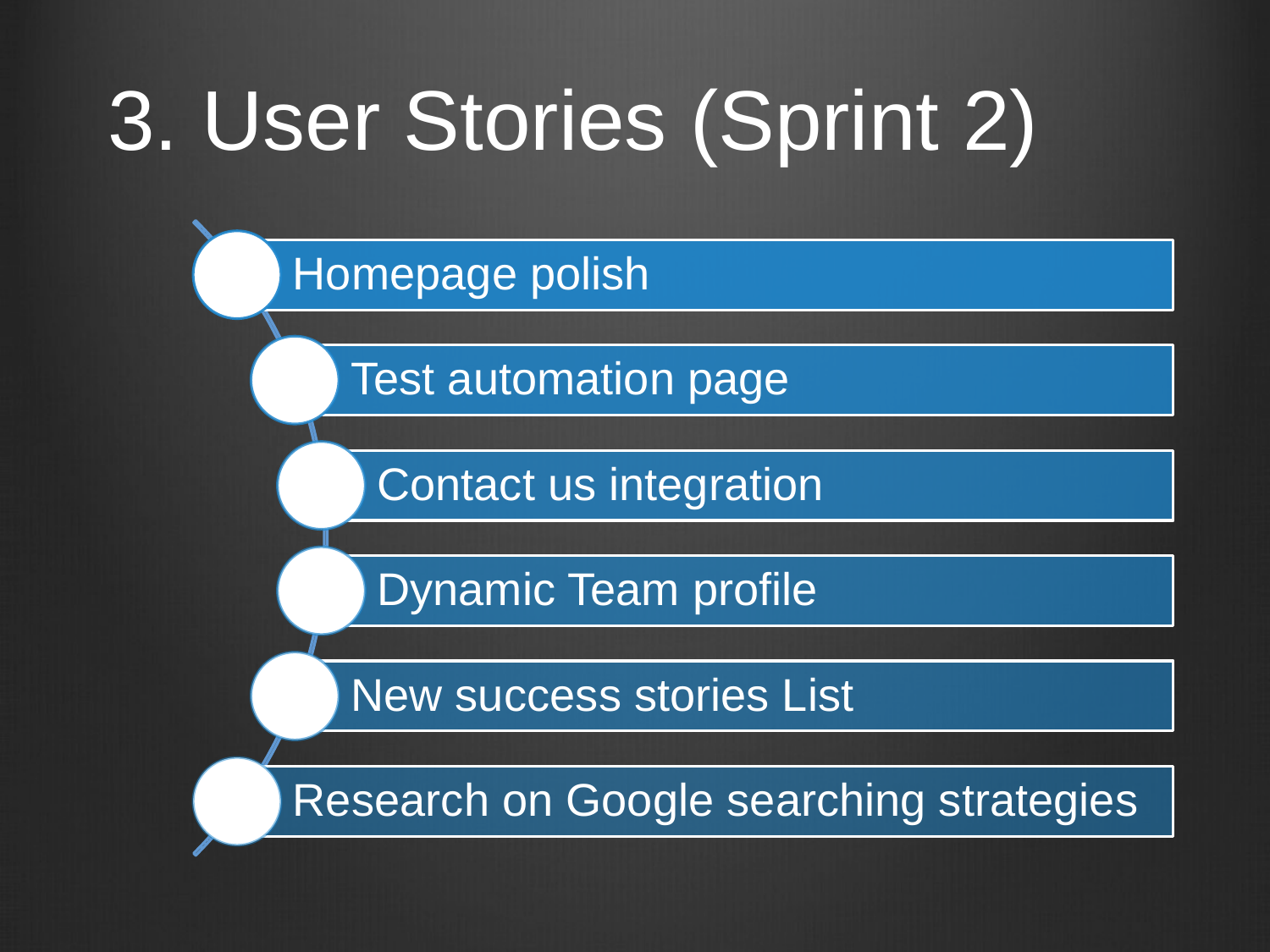

# 3. User Stories (Sprint 2)
Homepage polish
Test automation page
Contact us integration
Dynamic Team profile
New success stories List
Research on Google searching strategies